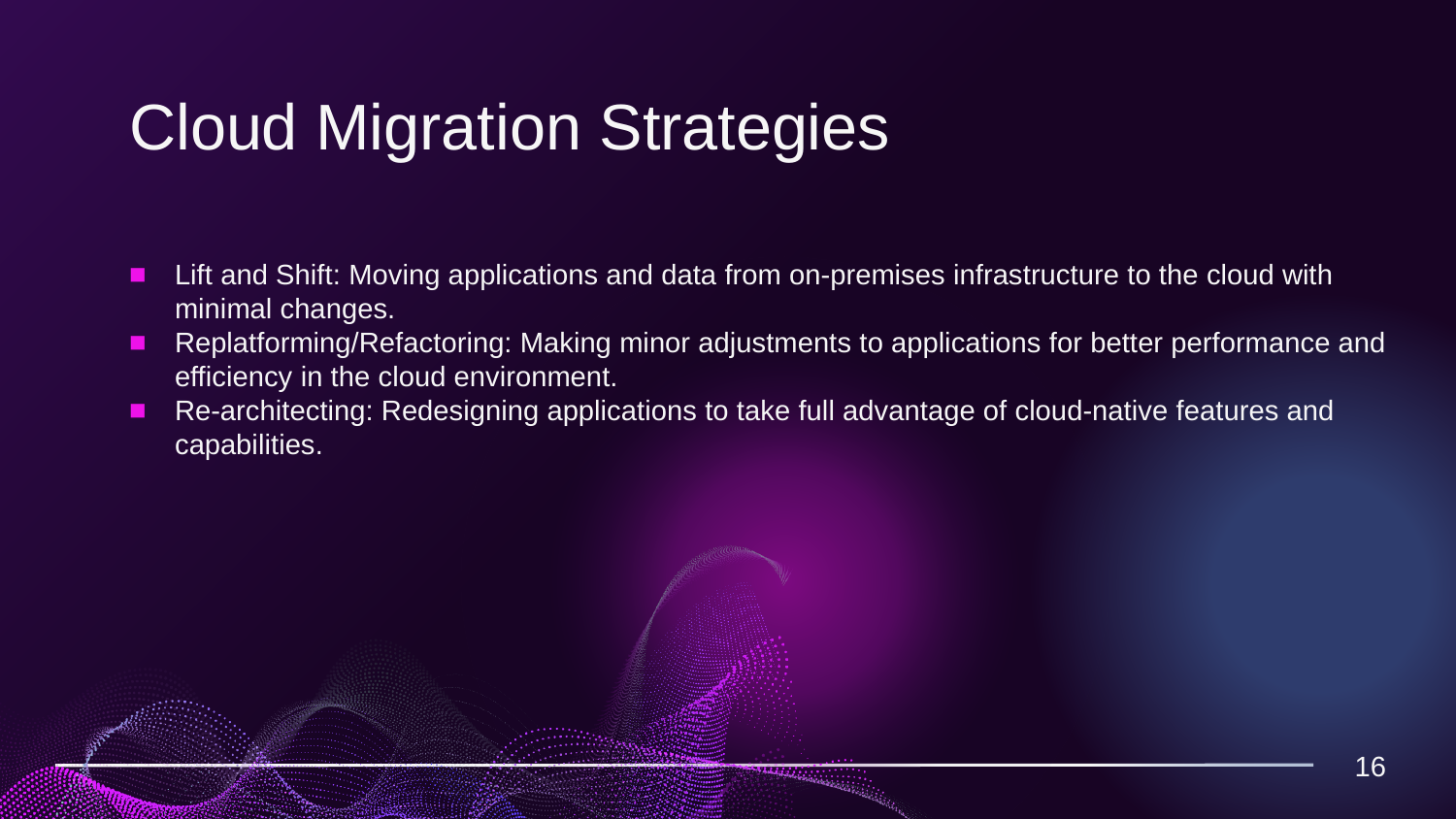

# Cloud Migration Strategies
Lift and Shift: Moving applications and data from on-premises infrastructure to the cloud with minimal changes.
Replatforming/Refactoring: Making minor adjustments to applications for better performance and efficiency in the cloud environment.
Re-architecting: Redesigning applications to take full advantage of cloud-native features and capabilities.
16